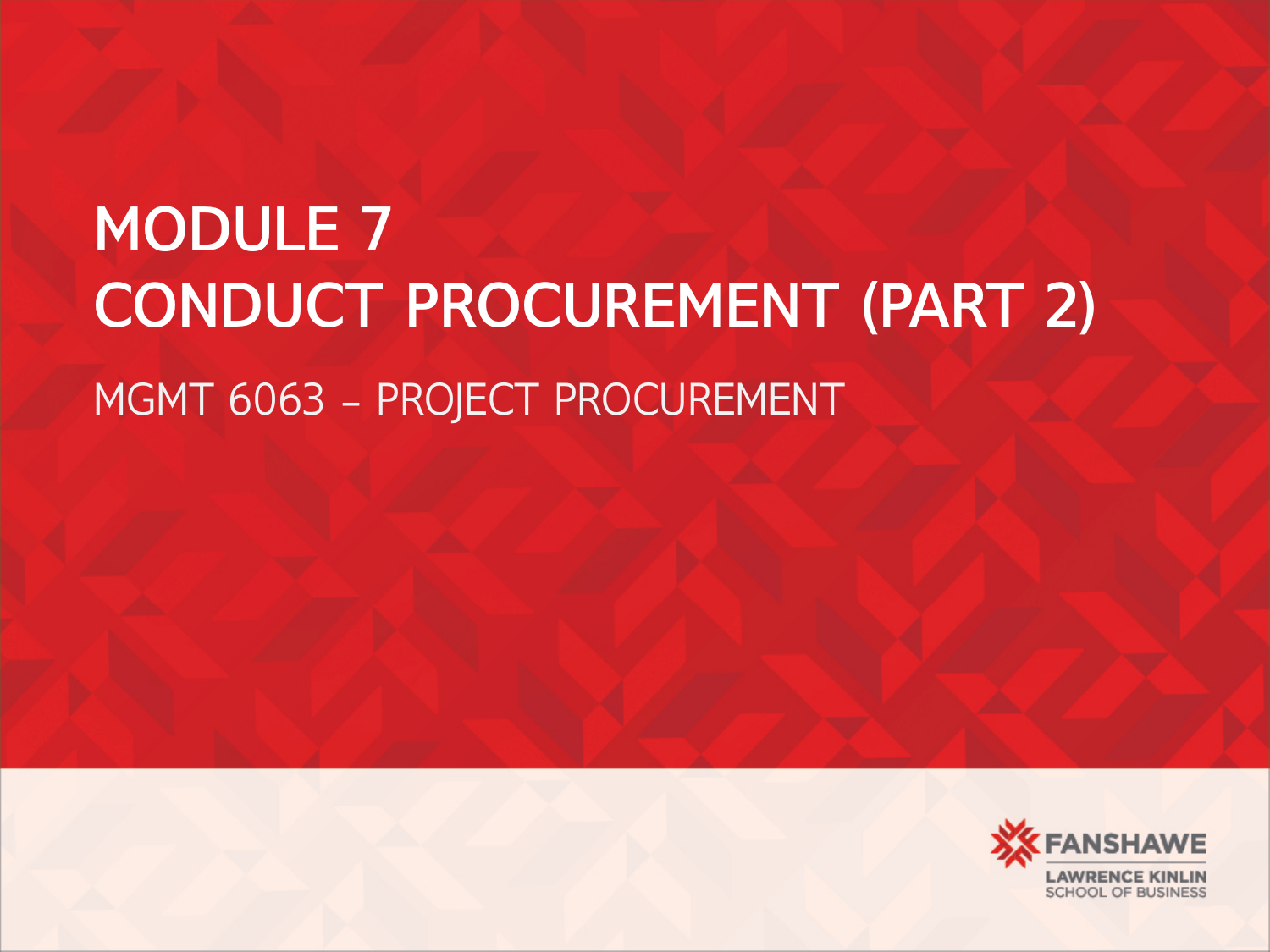

# Module 7 Conduct procurement (Part 2)
Mgmt 6063 – Project Procurement